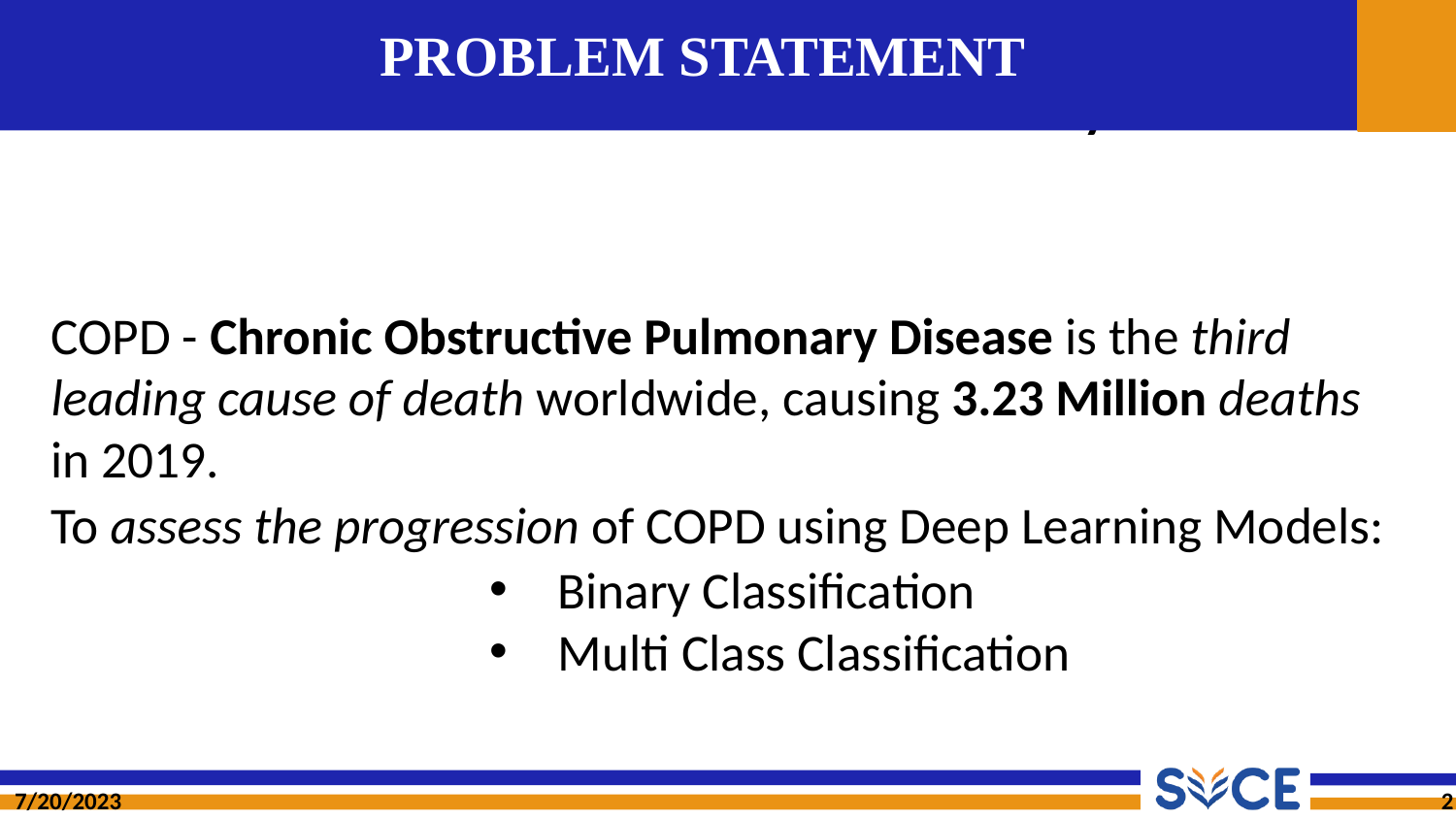

# PROBLEM STATEMENT

COPD - Chronic Obstructive Pulmonary Disease is the third leading cause of death worldwide, causing 3.23 Million deaths in 2019.
To assess the progression of COPD using Deep Learning Models:
Binary Classification
Multi Class Classification

7/20/2023
2